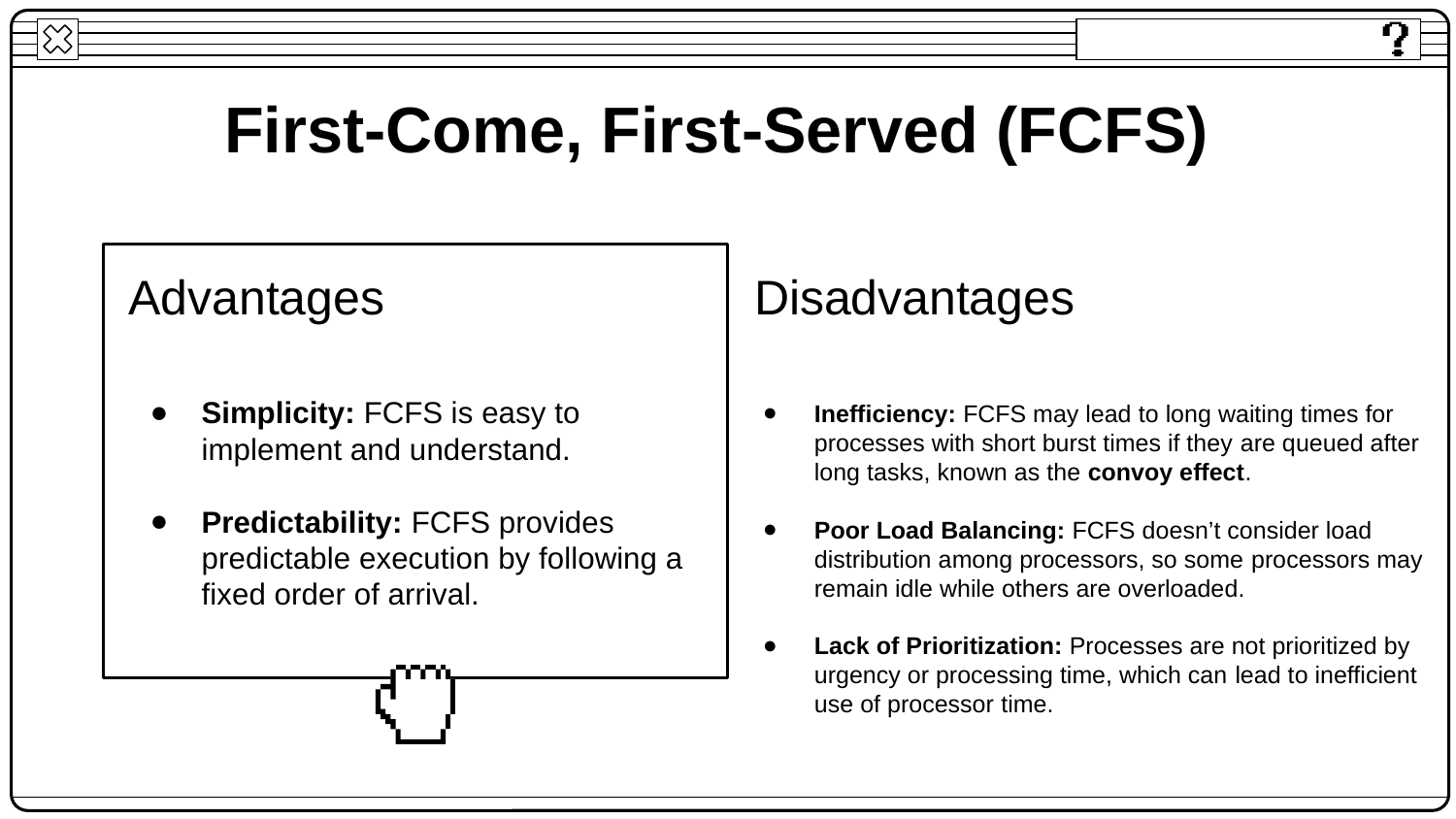

# First-Come, First-Served (FCFS)

Advantages
Disadvantages
Simplicity: FCFS is easy to implement and understand.

Predictability: FCFS provides predictable execution by following a fixed order of arrival.
Inefficiency: FCFS may lead to long waiting times for processes with short burst times if they are queued after long tasks, known as the convoy effect.

Poor Load Balancing: FCFS doesn’t consider load distribution among processors, so some processors may remain idle while others are overloaded.

Lack of Prioritization: Processes are not prioritized by urgency or processing time, which can lead to inefficient use of processor time.